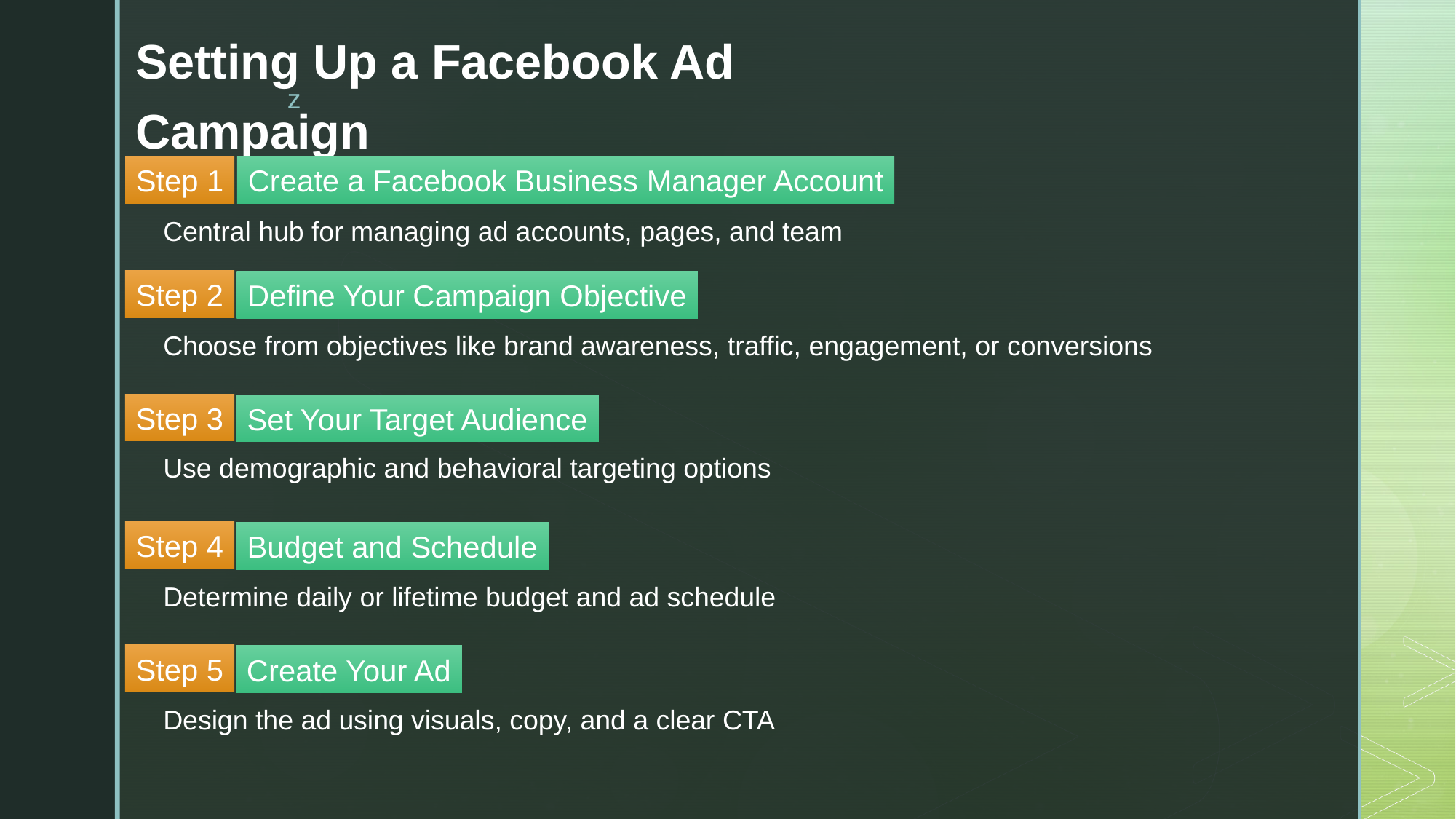

Setting Up a Facebook Ad Campaign
Step 1
Create a Facebook Business Manager Account
Central hub for managing ad accounts, pages, and team
Step 2
Define Your Campaign Objective
Choose from objectives like brand awareness, traffic, engagement, or conversions
Step 3
Set Your Target Audience
Use demographic and behavioral targeting options
Step 4
Budget and Schedule
Determine daily or lifetime budget and ad schedule
Step 5
Create Your Ad
Design the ad using visuals, copy, and a clear CTA